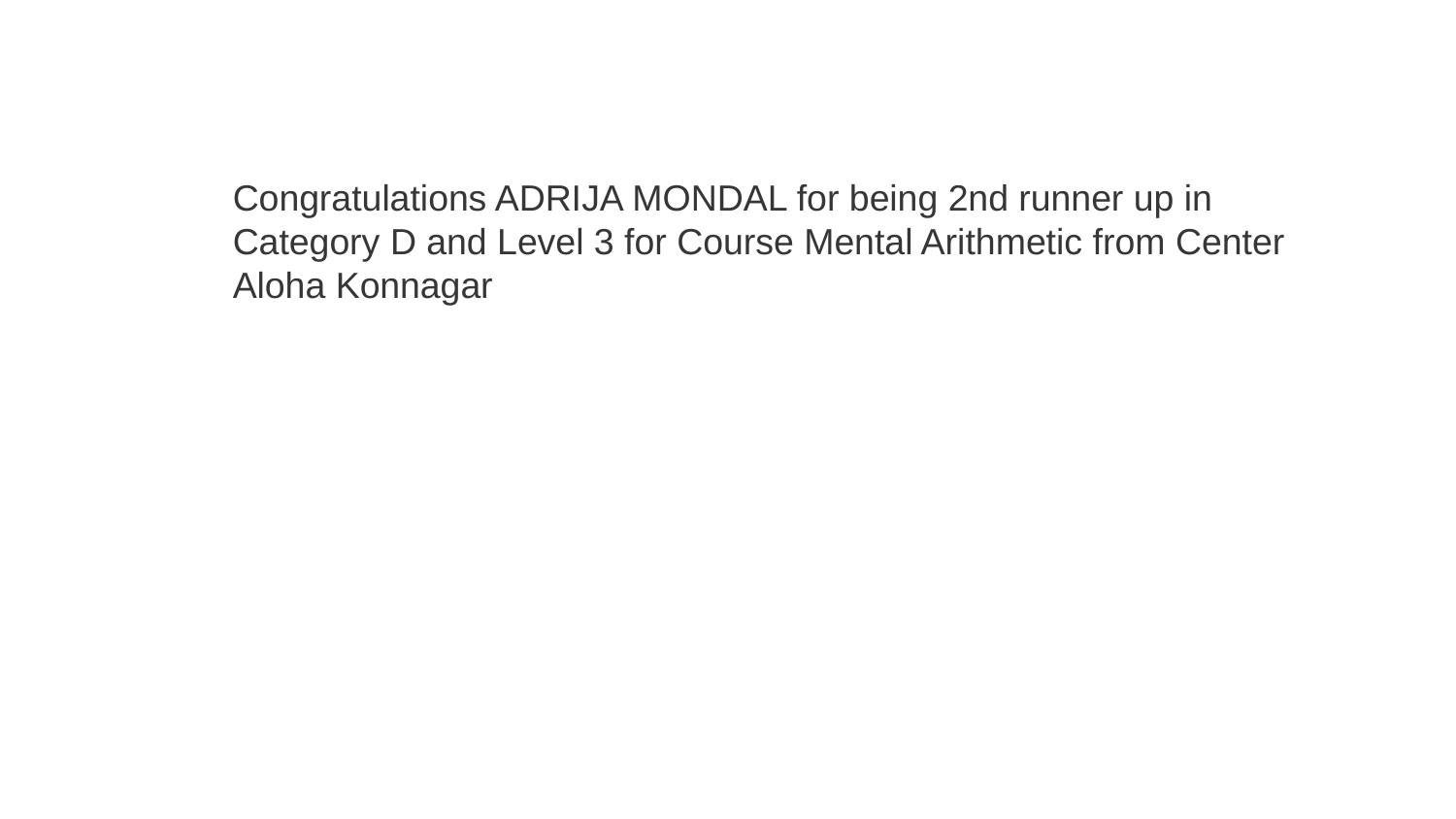

Congratulations ADRIJA MONDAL for being 2nd runner up in Category D and Level 3 for Course Mental Arithmetic from Center Aloha Konnagar